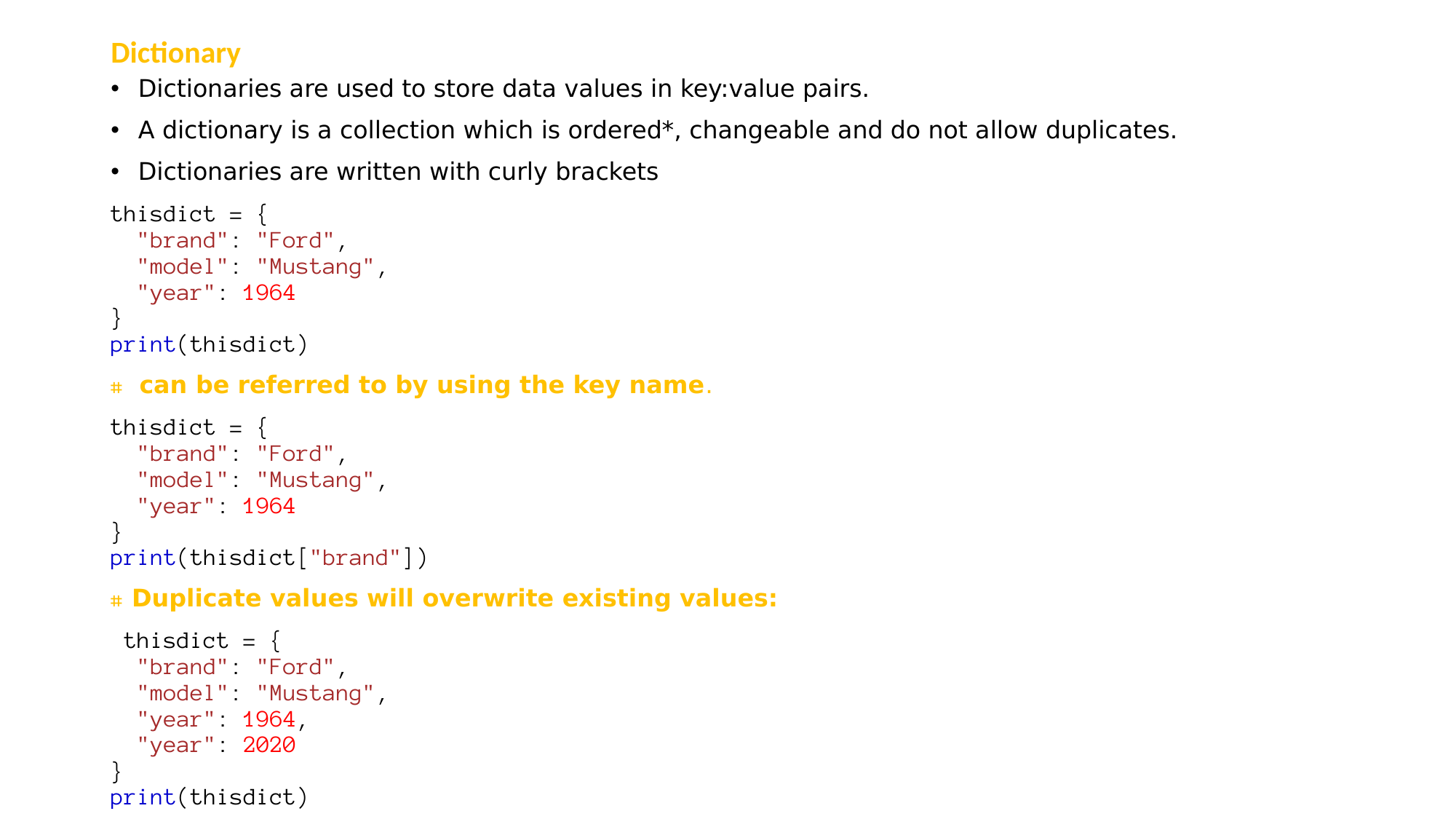

# Dictionary
Dictionaries are used to store data values in key:value pairs.
A dictionary is a collection which is ordered*, changeable and do not allow duplicates.
Dictionaries are written with curly brackets
thisdict = {
  "brand": "Ford",
  "model": "Mustang",
  "year": 1964
}
print(thisdict)
#  can be referred to by using the key name.
thisdict = {
  "brand": "Ford",
  "model": "Mustang",
  "year": 1964
}
print(thisdict["brand"])
# Duplicate values will overwrite existing values:
 thisdict = {
  "brand": "Ford",
  "model": "Mustang",
  "year": 1964,
  "year": 2020
}
print(thisdict)